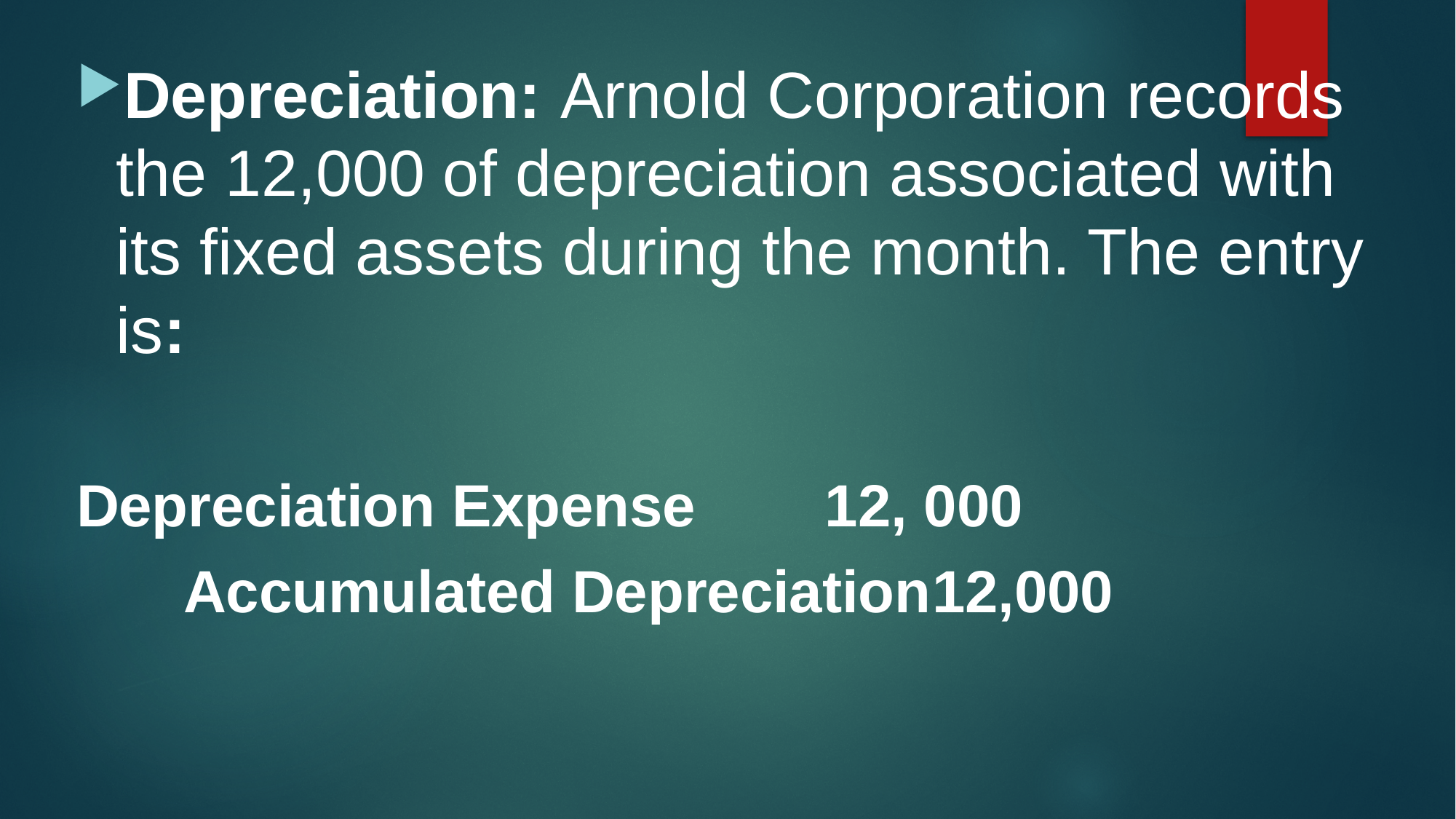

Depreciation: Arnold Corporation records the 12,000 of depreciation associated with its fixed assets during the month. The entry is:

Depreciation Expense	 								12, 000
			Accumulated Depreciation						12,000